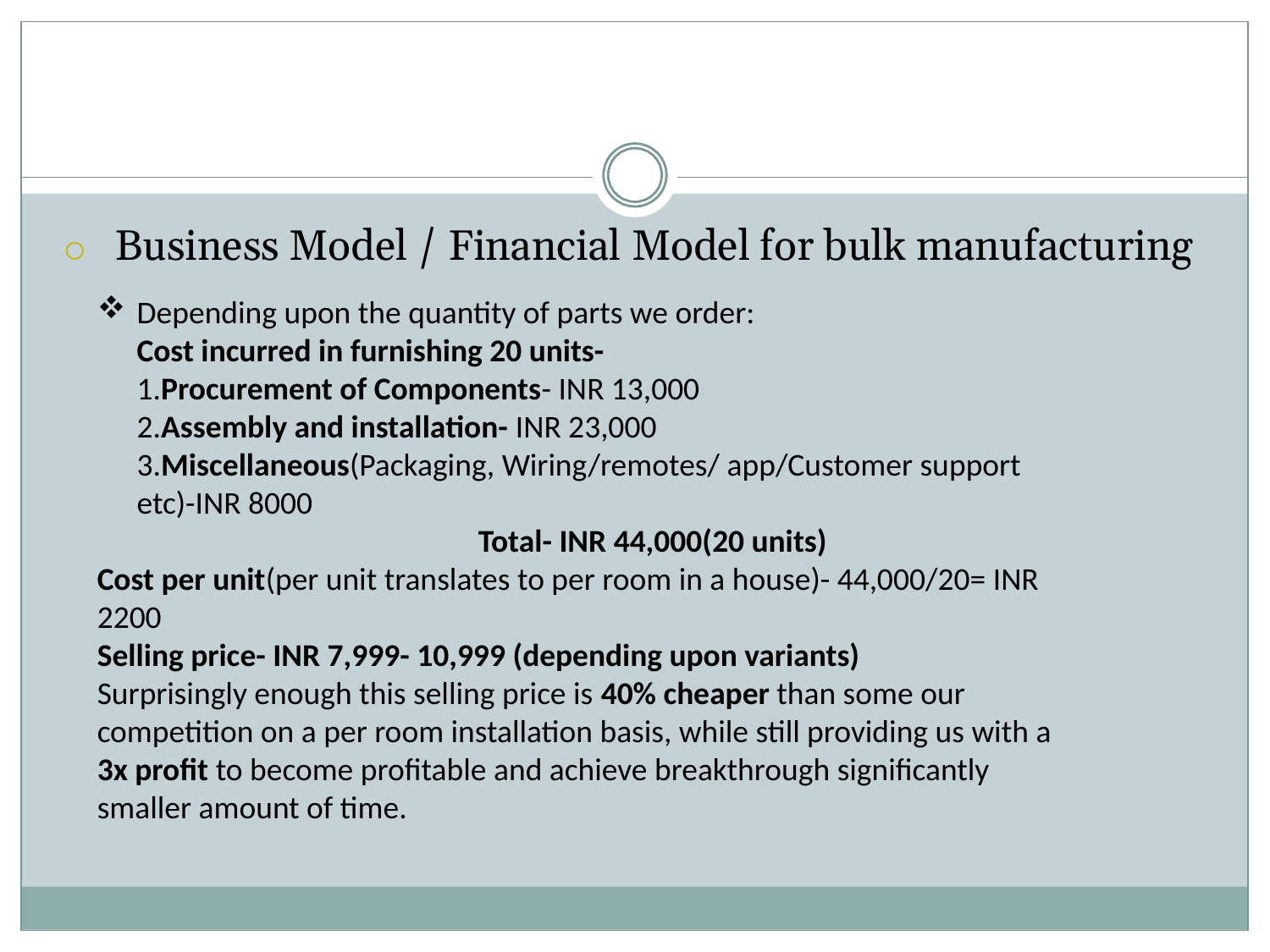

⚪    Business Model / Financial Model for bulk manufacturing
Depending upon the quantity of parts we order:
Cost incurred in furnishing 20 units-
1.Procurement of Components- INR 13,000
2.Assembly and installation- INR 23,000
3.Miscellaneous(Packaging, Wiring/remotes/ app/Customer support etc)-INR 8000
			Total- INR 44,000(20 units)
Cost per unit(per unit translates to per room in a house)- 44,000/20= INR 2200
Selling price- INR 7,999- 10,999 (depending upon variants)
Surprisingly enough this selling price is 40% cheaper than some our competition on a per room installation basis, while still providing us with a 3x profit to become profitable and achieve breakthrough significantly smaller amount of time.